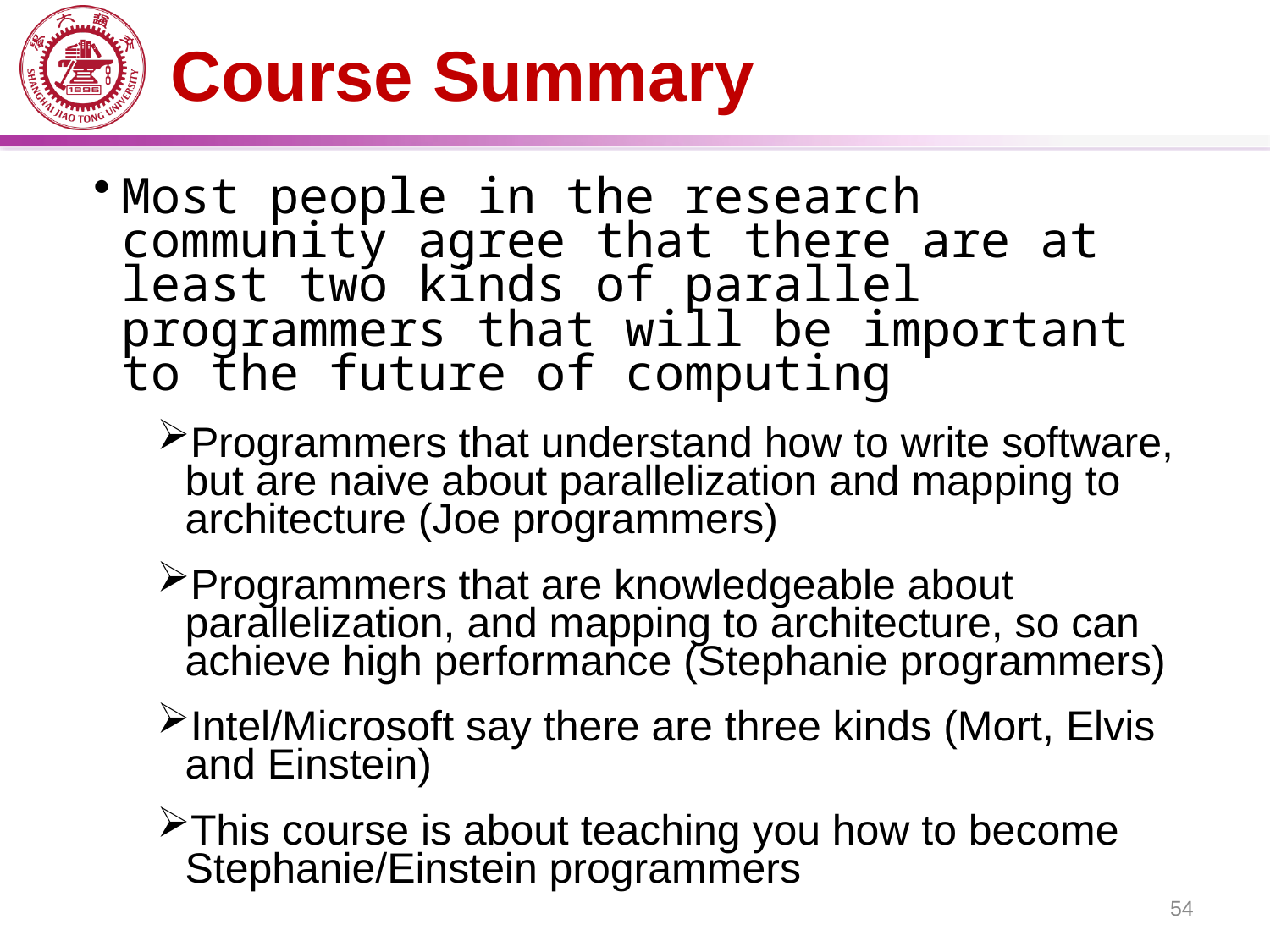

# Course Summary
Most people in the research community agree that there are at least two kinds of parallel programmers that will be important to the future of computing
Programmers that understand how to write software, but are naive about parallelization and mapping to architecture (Joe programmers)
Programmers that are knowledgeable about parallelization, and mapping to architecture, so can achieve high performance (Stephanie programmers)
Intel/Microsoft say there are three kinds (Mort, Elvis and Einstein)
This course is about teaching you how to become Stephanie/Einstein programmers

54